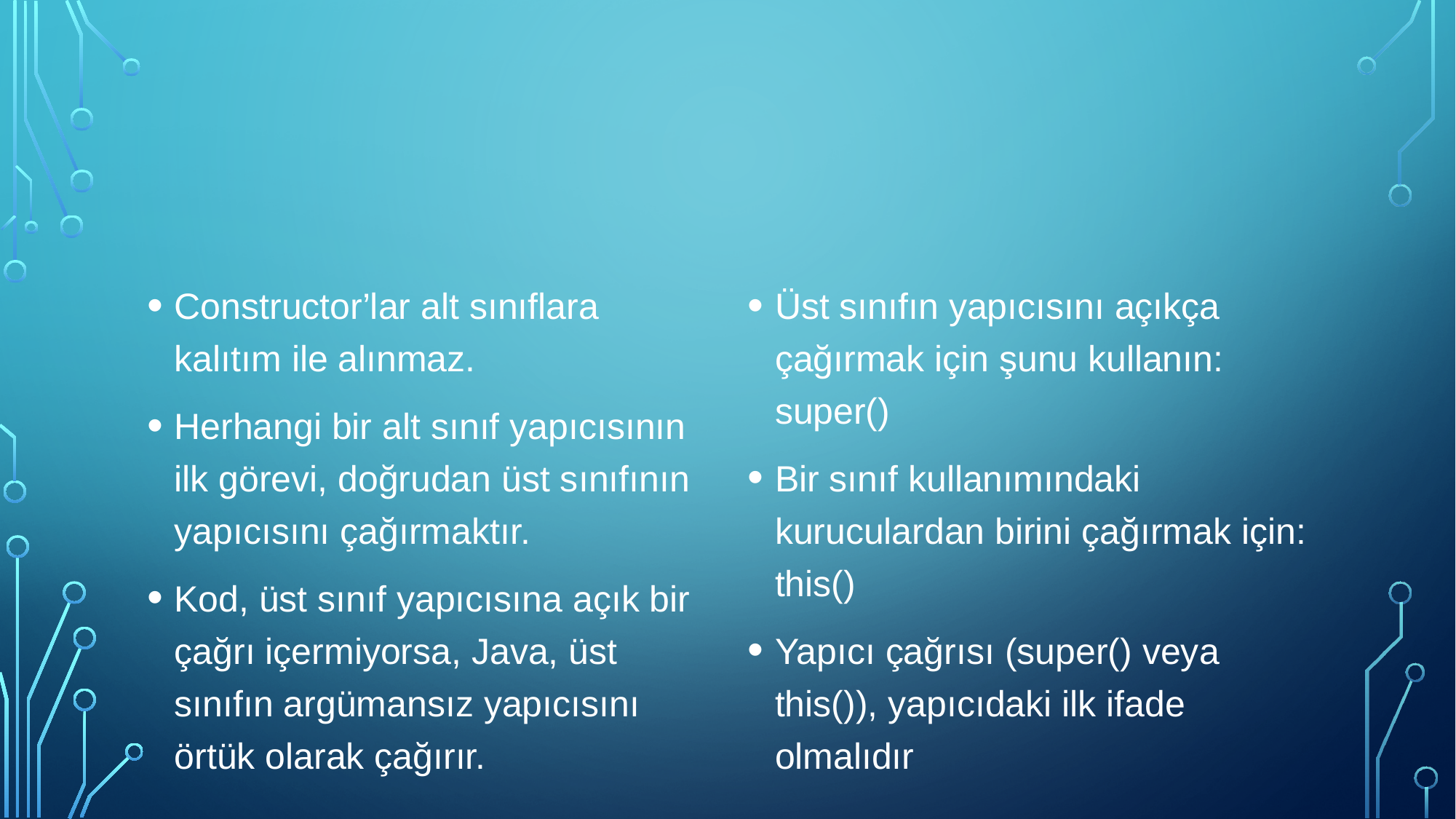

#
Constructor’lar alt sınıflara kalıtım ile alınmaz.
Herhangi bir alt sınıf yapıcısının ilk görevi, doğrudan üst sınıfının yapıcısını çağırmaktır.
Kod, üst sınıf yapıcısına açık bir çağrı içermiyorsa, Java, üst sınıfın argümansız yapıcısını örtük olarak çağırır.
Üst sınıfın yapıcısını açıkça çağırmak için şunu kullanın: super()
Bir sınıf kullanımındaki kuruculardan birini çağırmak için: this()
Yapıcı çağrısı (super() veya this()), yapıcıdaki ilk ifade olmalıdır